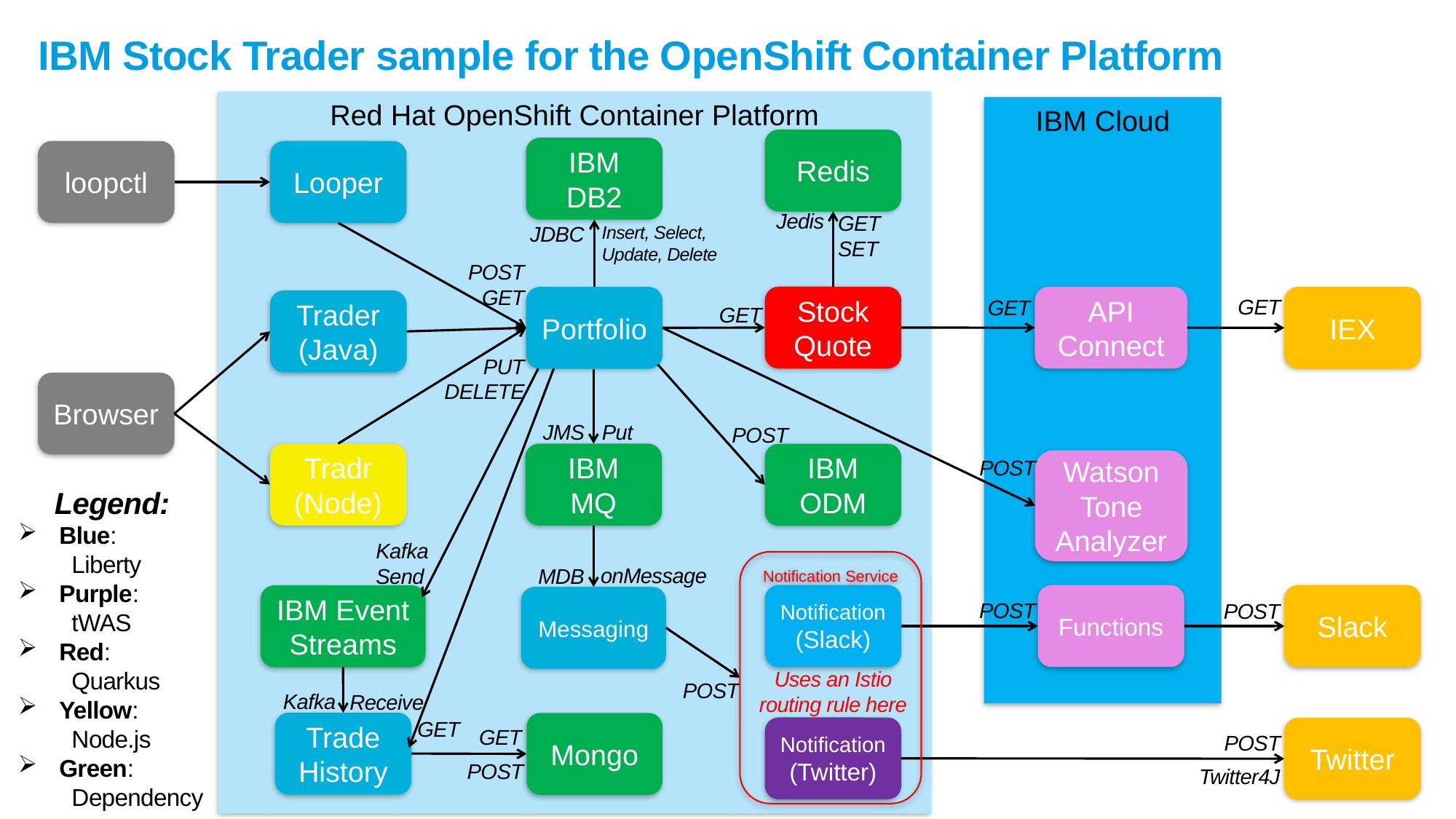

# IBM Stock Trader sample for the OpenShift Container Platform
Red Hat OpenShift Container Platform
IBM Cloud
Redis
IBM
DB2
loopctl
Looper
Jedis
GET
SET
JDBC
Insert, Select,
Update, Delete
POST
GET

PUT
DELETE
Stock Quote
API Connect
Portfolio
IEX
Trader (Java)
GET
GET
GET
Browser
JMS
Put
POST
Tradr (Node)
IBM
MQ
IBM
ODM
Watson Tone Analyzer
POST
Legend:
Blue:
  Liberty
Purple:
  tWAS
Red:
  Quarkus
Yellow:
  Node.js
Green:
  Dependency
Kafka
Send
Notification Service
onMessage
MDB
Notification (Slack)
Functions
Slack
IBM Event Streams
Messaging
POST
POST
Uses an Istio routing rule here
POST
Kafka
Receive
Trade History
Mongo
GET
Notification (Twitter)
Twitter
GET
POST
POST
Twitter4J